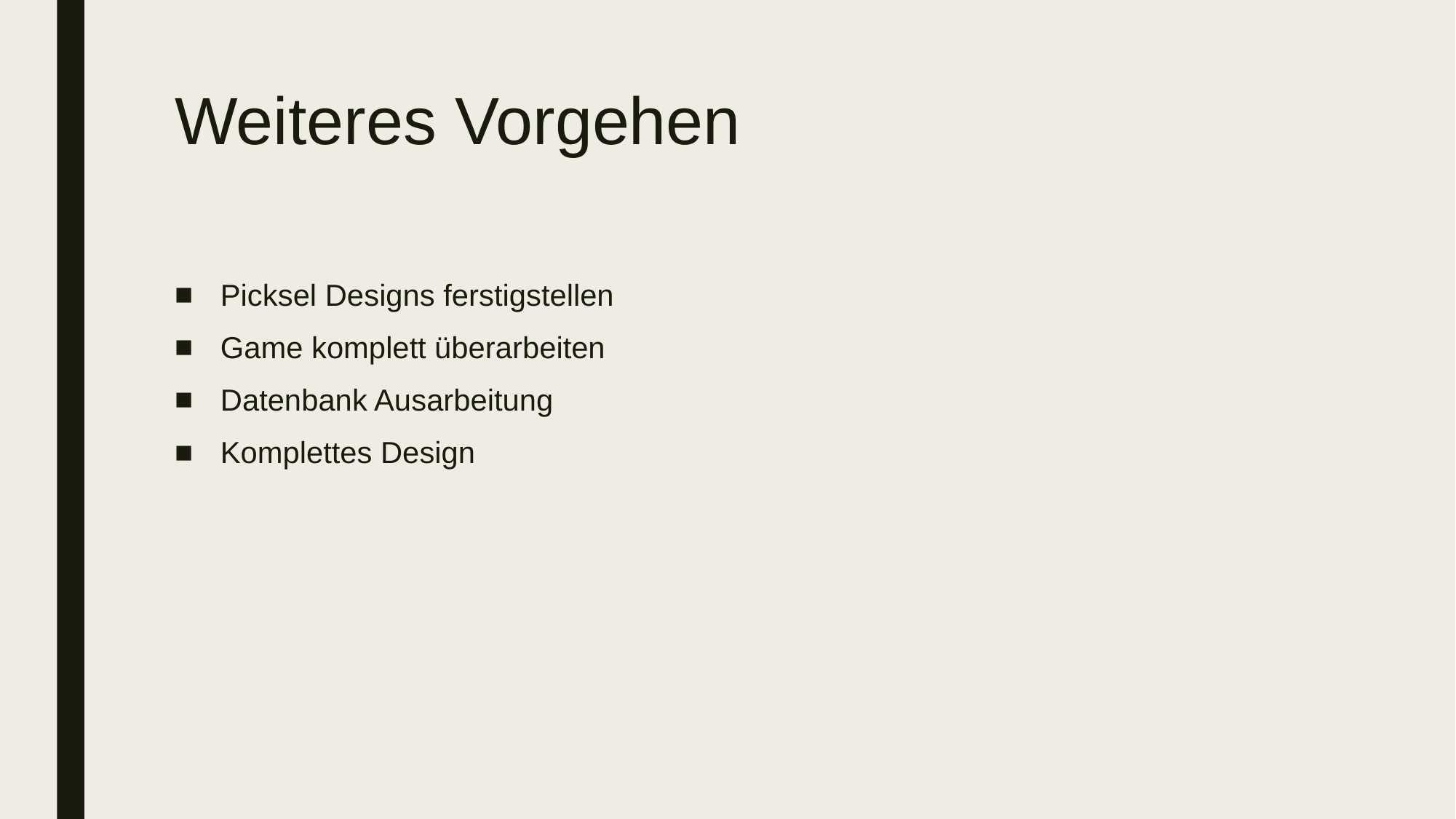

# Weiteres Vorgehen
Picksel Designs ferstigstellen
Game komplett überarbeiten
Datenbank Ausarbeitung
Komplettes Design